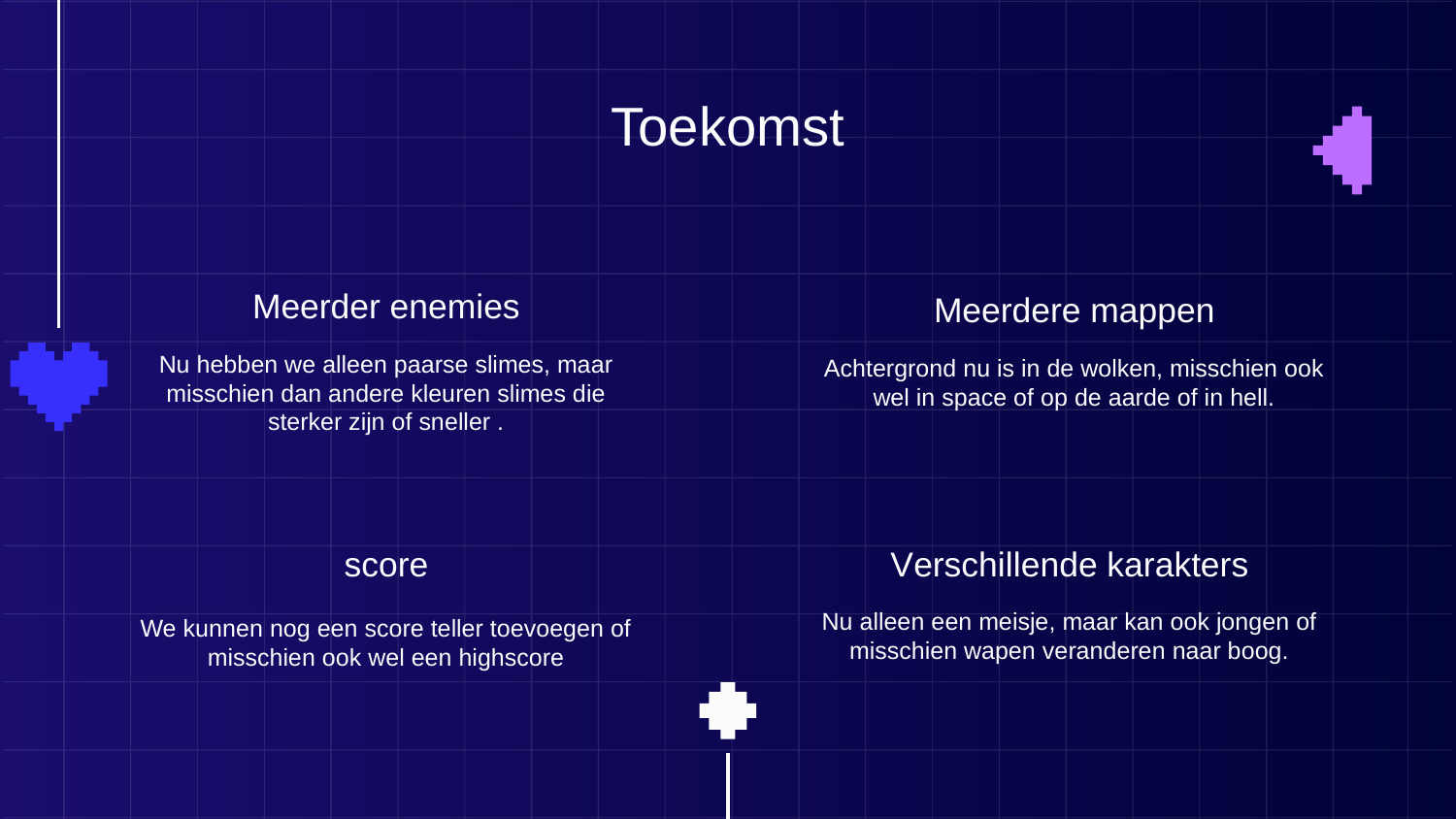

# Toekomst

Meerder enemies
Meerdere mappen
Nu hebben we alleen paarse slimes, maar misschien dan andere kleuren slimes die sterker zijn of sneller .
Achtergrond nu is in de wolken, misschien ook wel in space of op de aarde of in hell.
score
Verschillende karakters
Nu alleen een meisje, maar kan ook jongen of misschien wapen veranderen naar boog.
We kunnen nog een score teller toevoegen of misschien ook wel een highscore